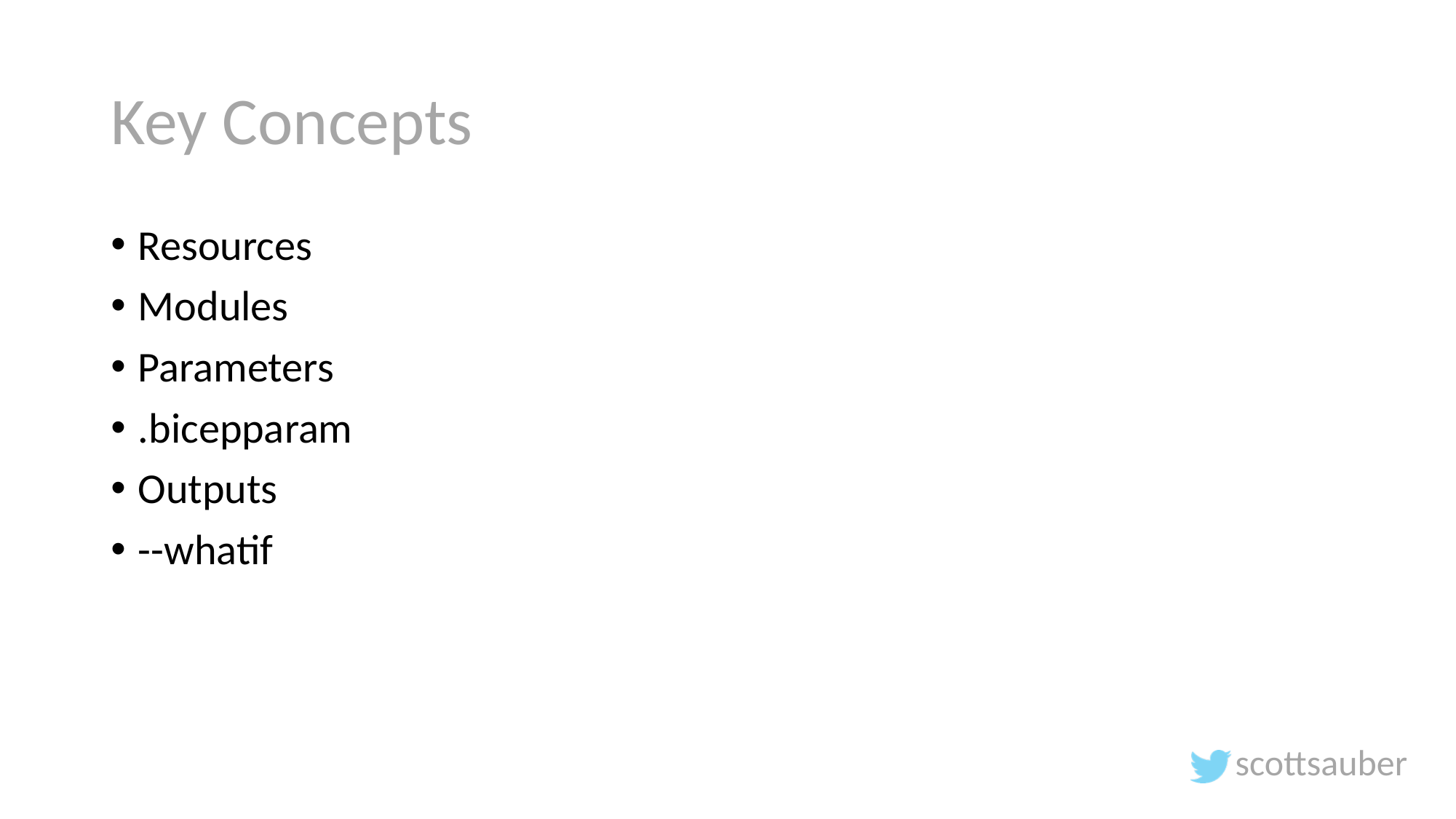

# Key Concepts
Resources
Modules
Parameters
.bicepparam
Outputs
--whatif
scottsauber